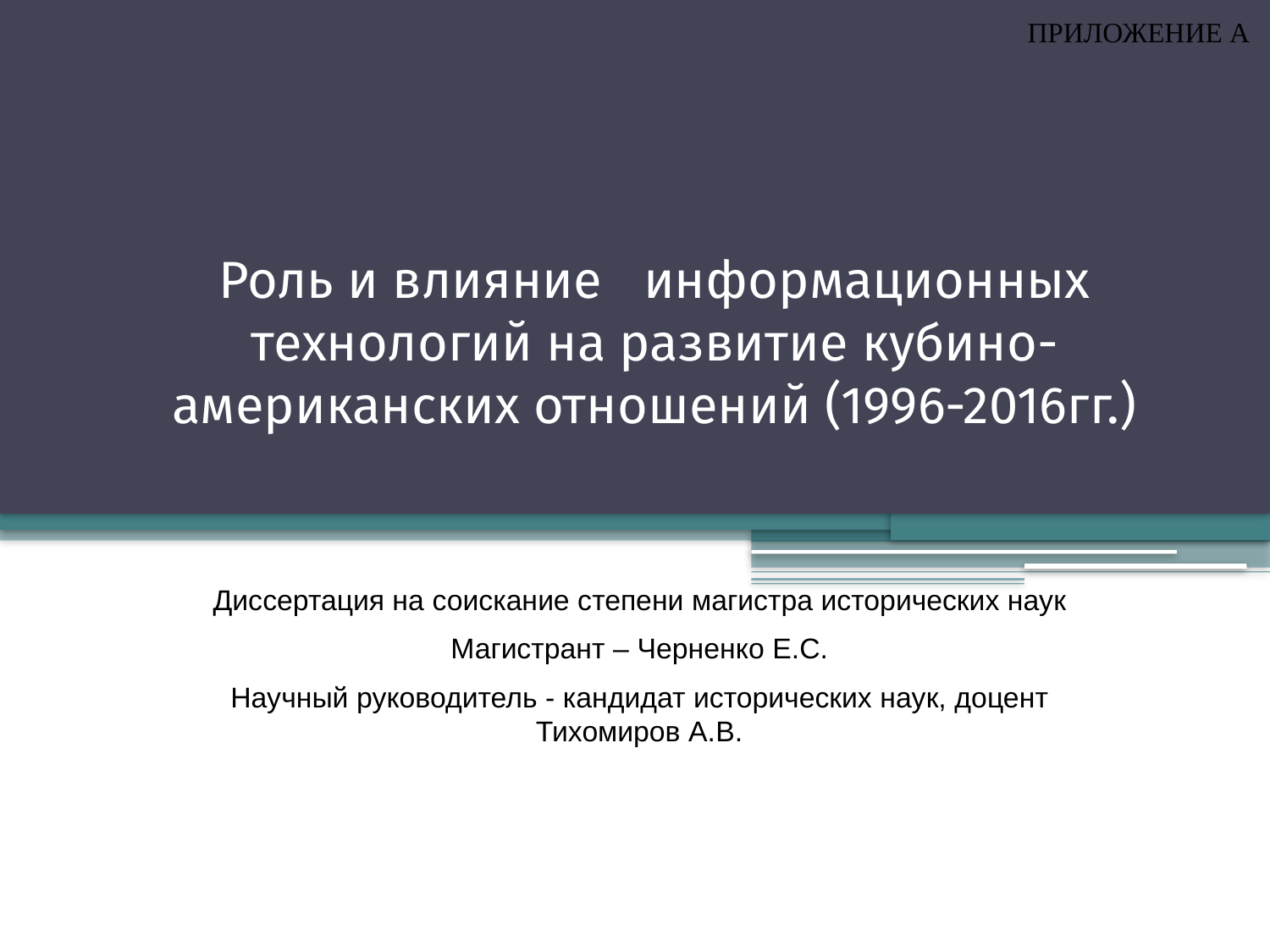

ПРИЛОЖЕНИЕ А
# Роль и влияние   информационных технологий на развитие кубино-американских отношений (1996-2016гг.)
Диссертация на соискание степени магистра исторических наук
Магистрант – Черненко Е.С.
Научный руководитель - кандидат исторических наук, доцент Тихомиров А.В.